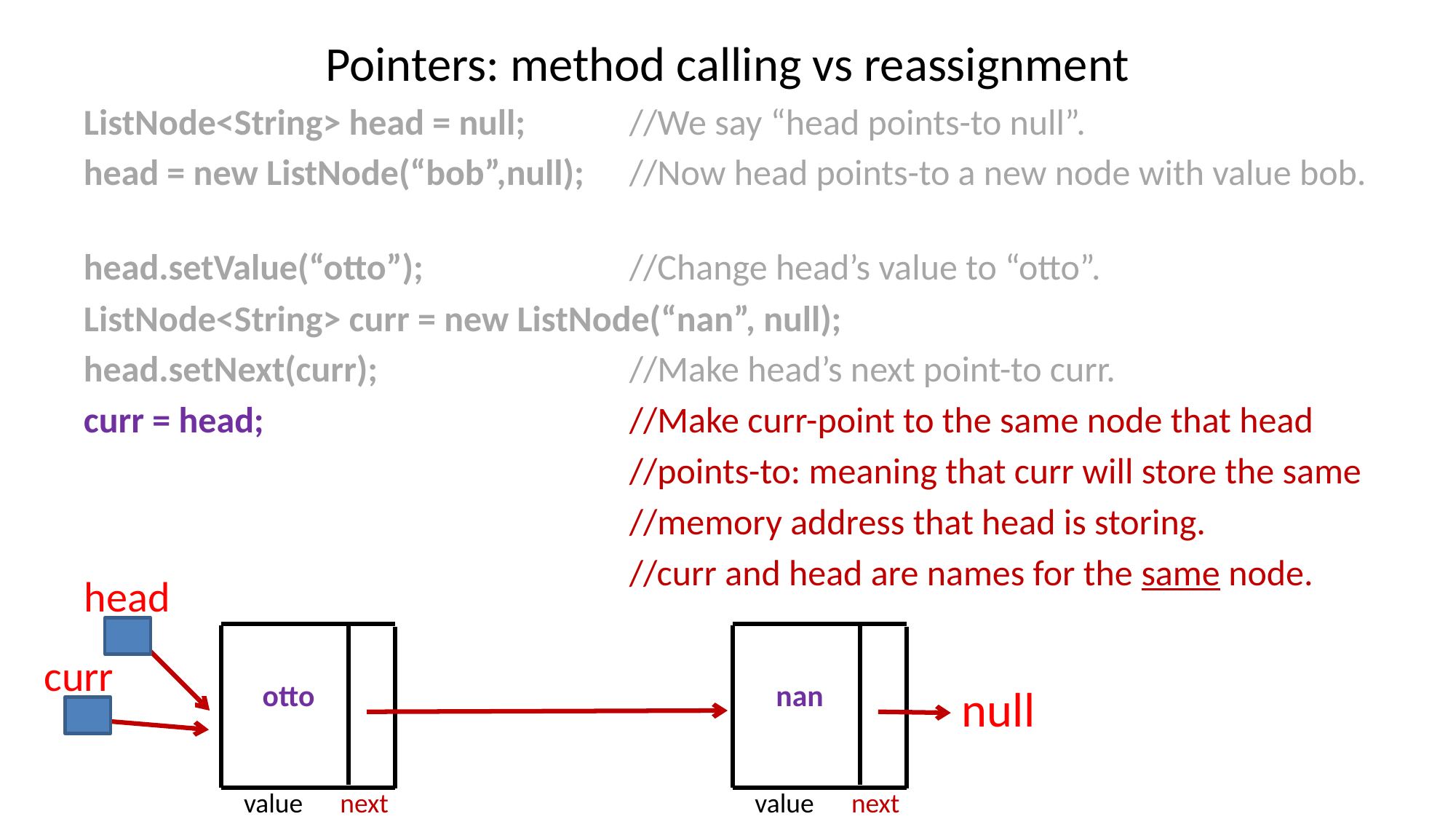

Pointers: method calling vs reassignment
ListNode<String> head = null;	//We say “head points-to null”.
head = new ListNode(“bob”,null);	//Now head points-to a new node with value bob.
head.setValue(“otto”);		//Change head’s value to “otto”.
ListNode<String> curr = new ListNode(“nan”, null);
head.setNext(curr);			//Make head’s next point-to curr.
curr = head;				//Make curr-point to the same node that head
					//points-to: meaning that curr will store the same
					//memory address that head is storing.
					//curr and head are names for the same node.

head

curr
otto
nan
null

value      next
value      next